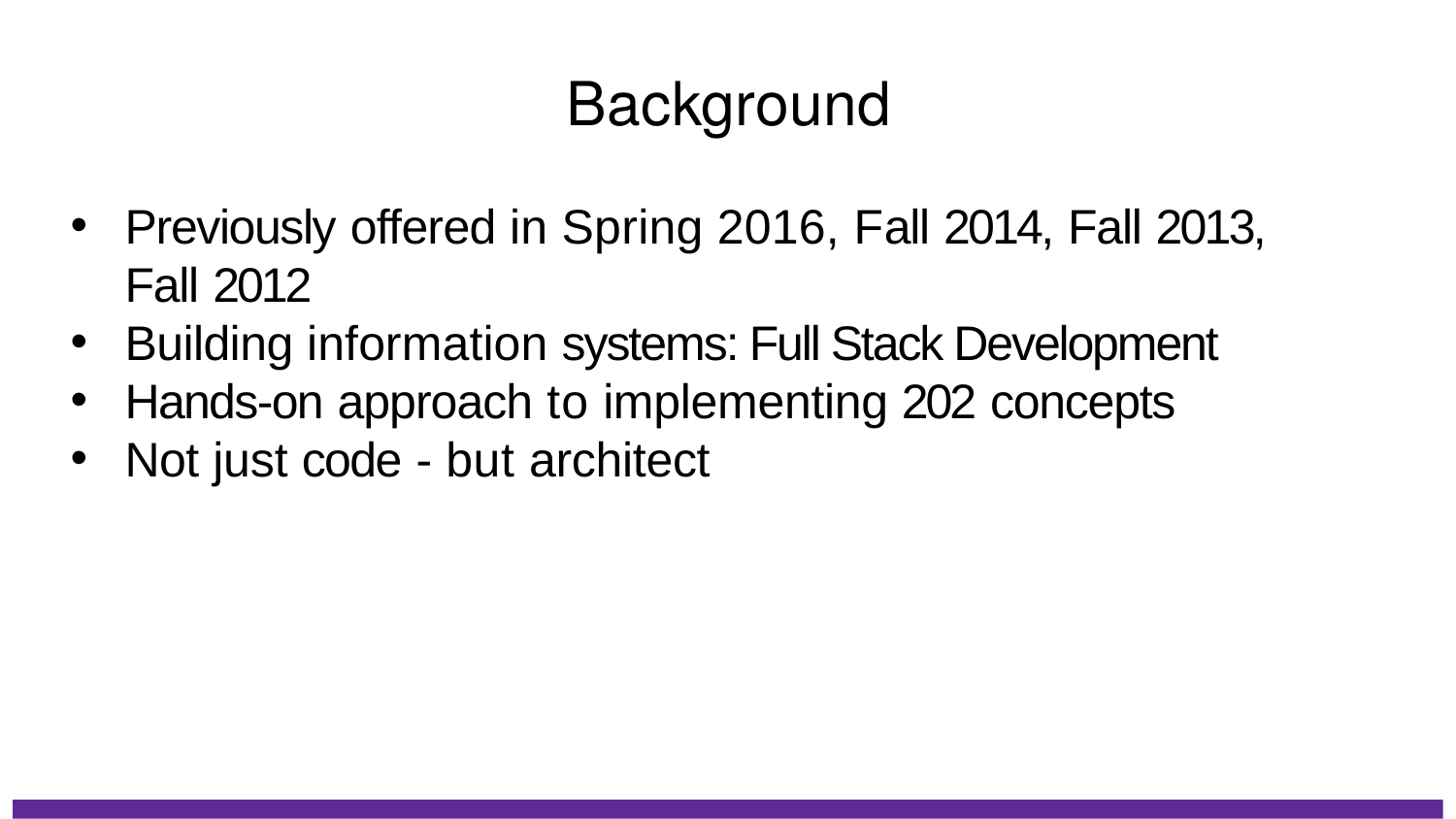

# Background
Previously offered in Spring 2016, Fall 2014, Fall 2013, Fall 2012
Building information systems: Full Stack Development
Hands-on approach to implementing 202 concepts
Not just code - but architect